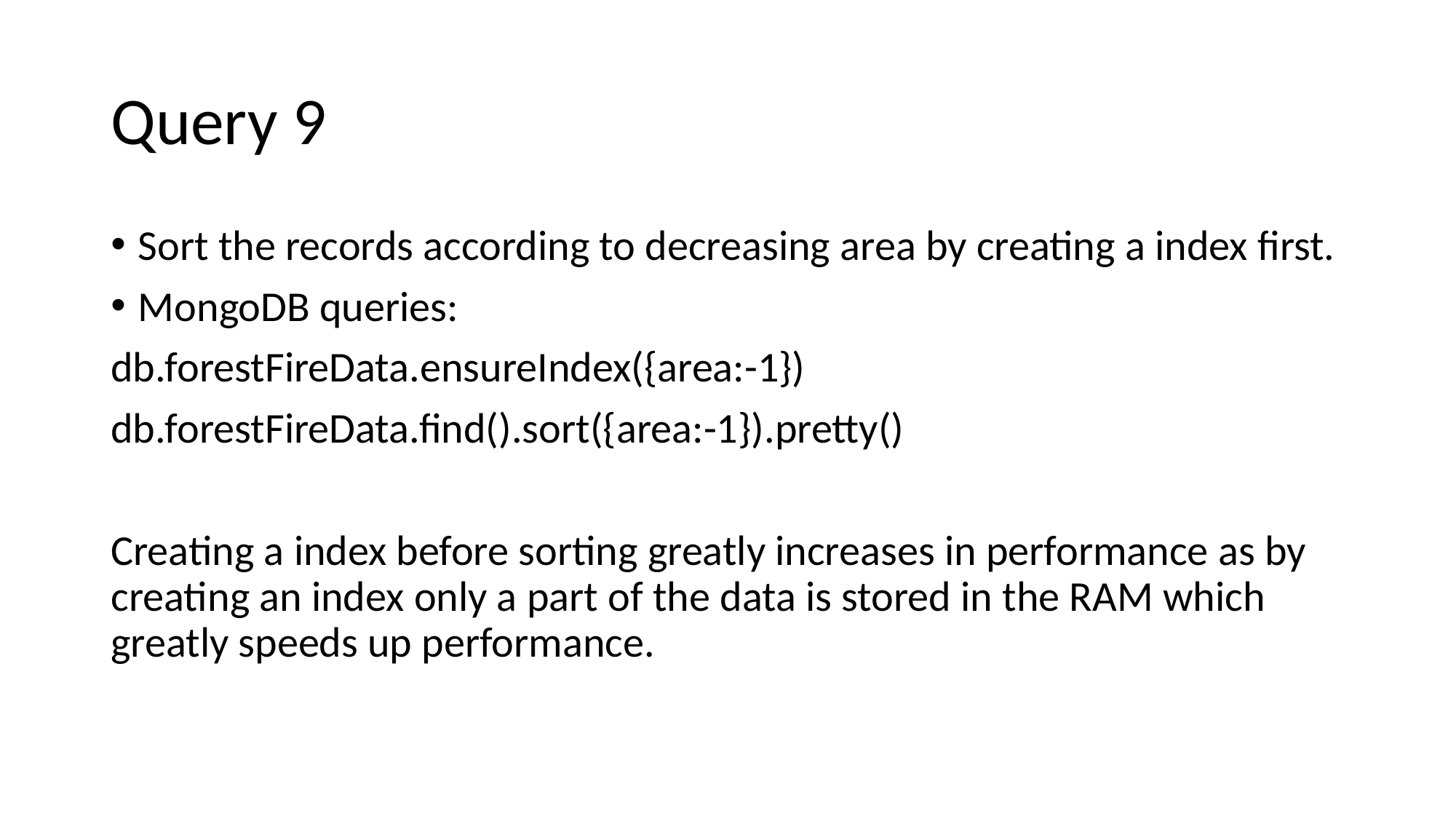

# Query 9
Sort the records according to decreasing area by creating a index first.
MongoDB queries:
db.forestFireData.ensureIndex({area:-1})
db.forestFireData.find().sort({area:-1}).pretty()

Creating a index before sorting greatly increases in performance as by creating an index only a part of the data is stored in the RAM which greatly speeds up performance.